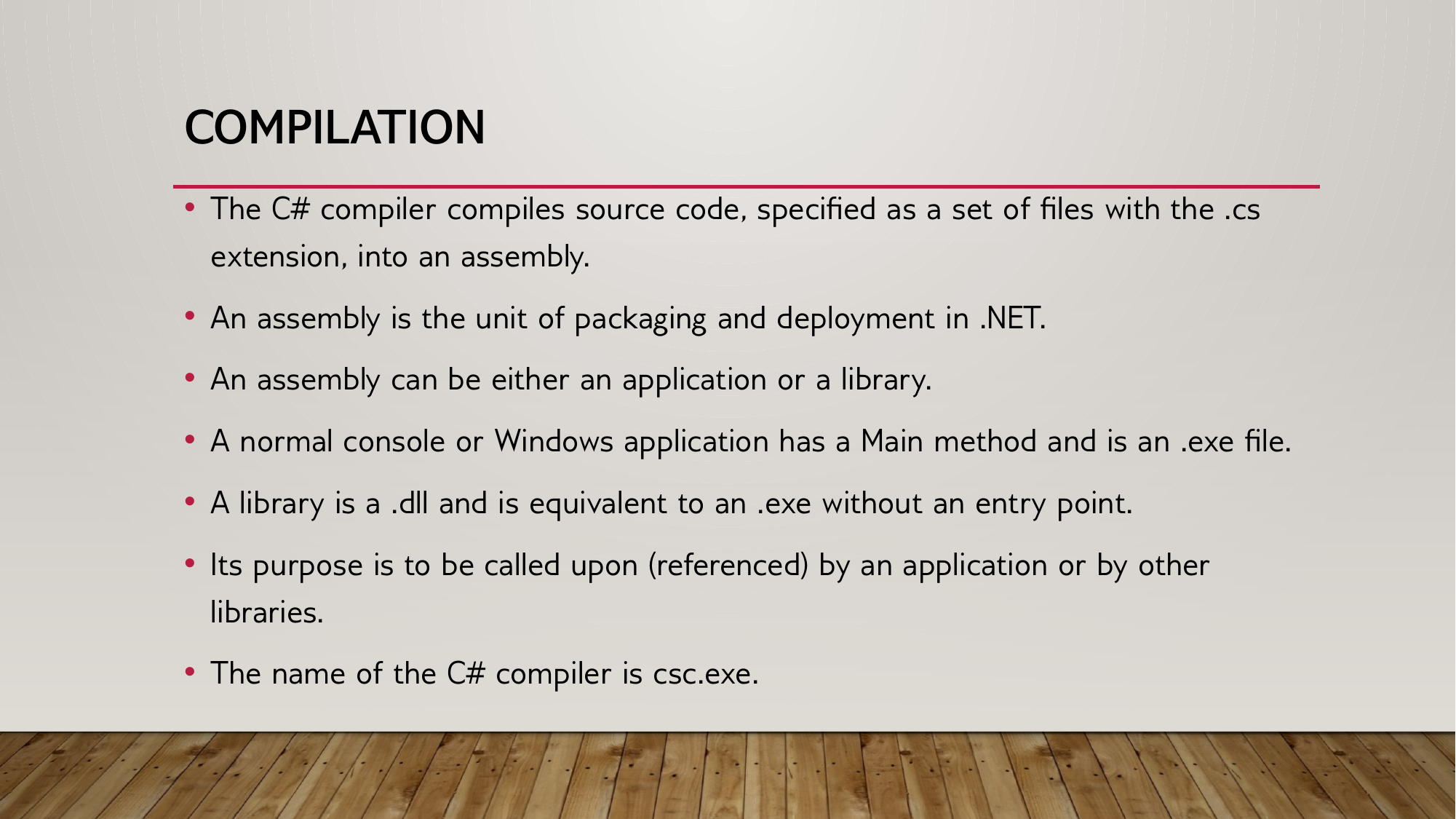

# Compilation
The C# compiler compiles source code, specified as a set of files with the .cs extension, into an assembly.
An assembly is the unit of packaging and deployment in .NET.
An assembly can be either an application or a library.
A normal console or Windows application has a Main method and is an .exe file.
A library is a .dll and is equivalent to an .exe without an entry point.
Its purpose is to be called upon (referenced) by an application or by other libraries.
The name of the C# compiler is csc.exe.